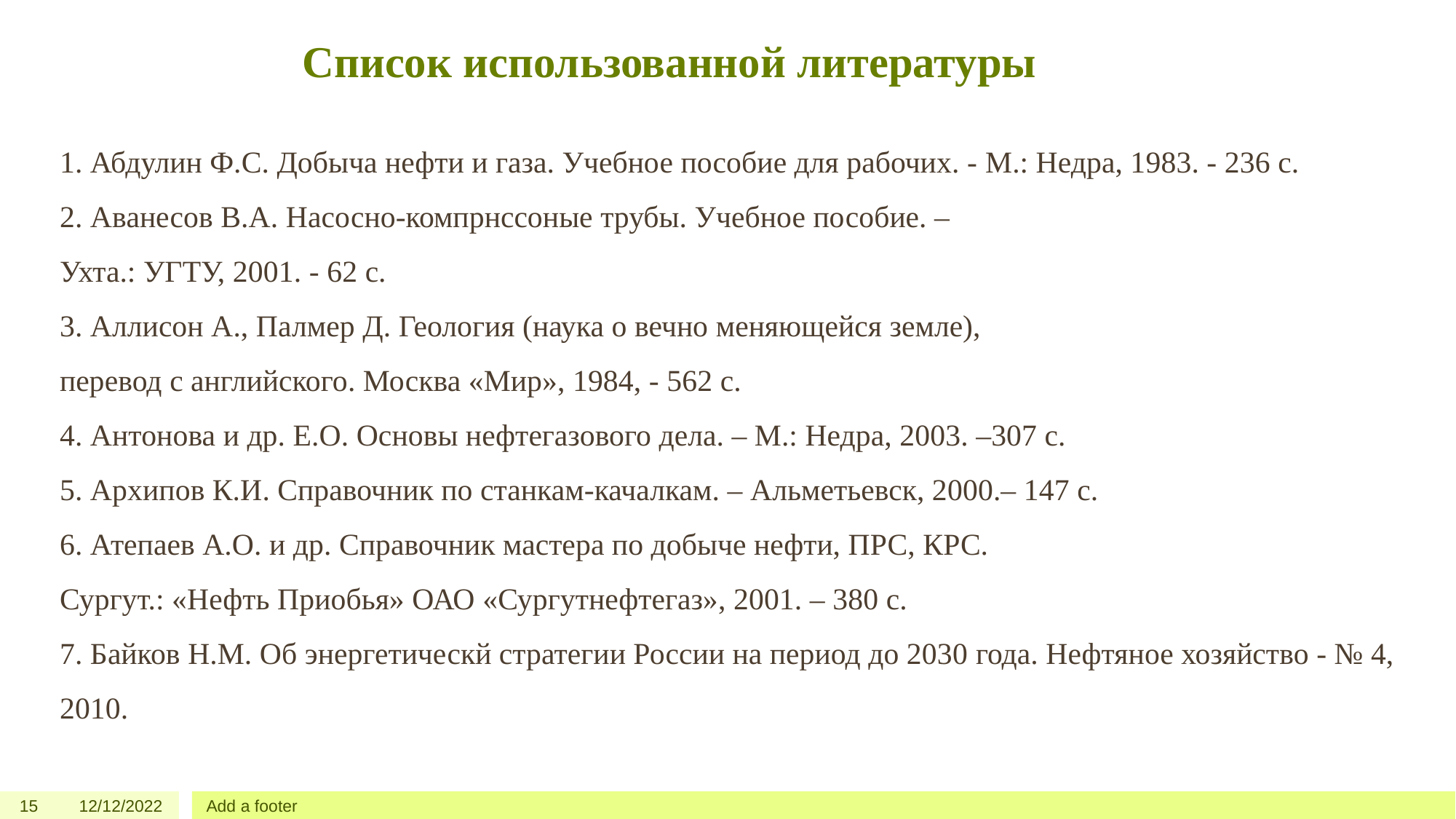

# Список использованной литературы
1. Абдулин Ф.С. Добыча нефти и газа. Учебное пособие для рабочих. - М.: Недра, 1983. - 236 с.
2. Аванесов В.А. Насосно-компрнссоные трубы. Учебное пособие. –
Ухта.: УГТУ, 2001. - 62 с.
3. Аллисон А., Палмер Д. Геология (наука о вечно меняющейся земле),
перевод с английского. Москва «Мир», 1984, - 562 с.
4. Антонова и др. Е.О. Основы нефтегазового дела. – М.: Недра, 2003. –307 с.
5. Архипов К.И. Справочник по станкам-качалкам. – Альметьевск, 2000.– 147 с.
6. Атепаев А.О. и др. Справочник мастера по добыче нефти, ПРС, КРС.
Сургут.: «Нефть Приобья» ОАО «Сургутнефтегаз», 2001. – 380 с.
7. Байков Н.М. Об энергетическй стратегии России на период до 2030 года. Нефтяное хозяйство - № 4, 2010.

15
12/12/2022
Add a footer